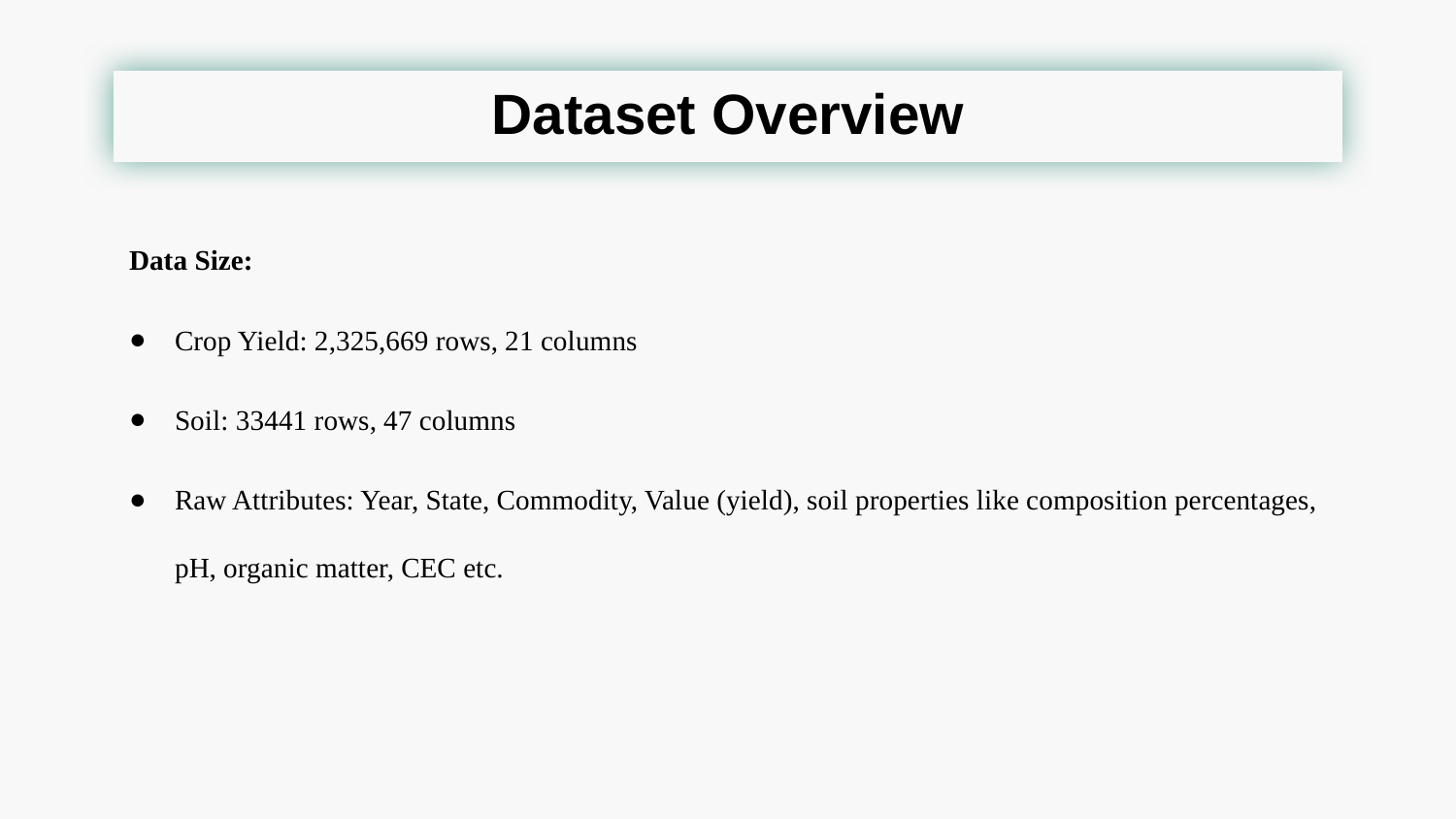

# Dataset Overview
Data Size:
Crop Yield: 2,325,669 rows, 21 columns
Soil: 33441 rows, 47 columns
Raw Attributes: Year, State, Commodity, Value (yield), soil properties like composition percentages, pH, organic matter, CEC etc.